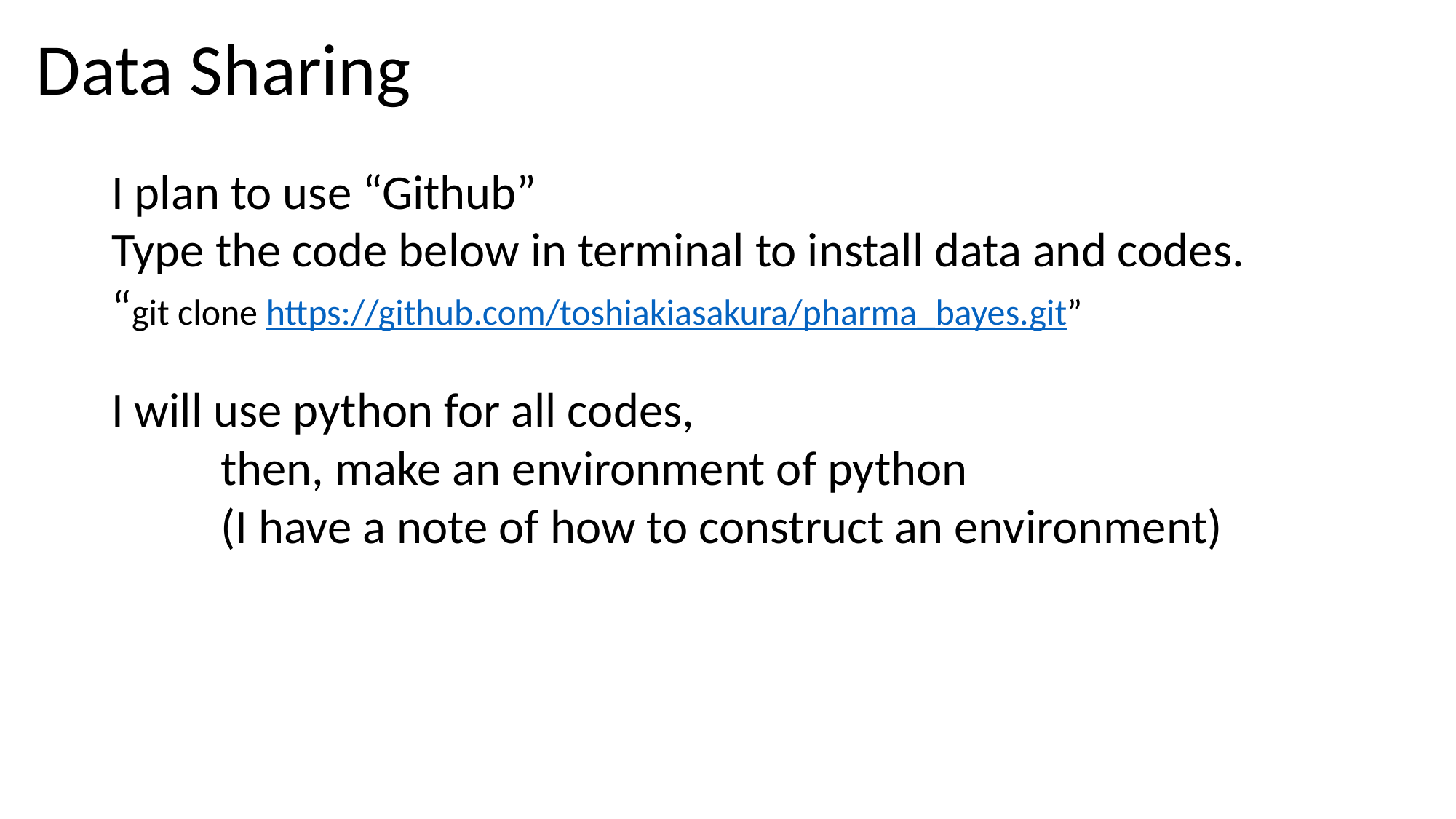

Data Sharing
I plan to use “Github”
Type the code below in terminal to install data and codes.
“git clone https://github.com/toshiakiasakura/pharma_bayes.git”

I will use python for all codes,
	then, make an environment of python
	(I have a note of how to construct an environment)